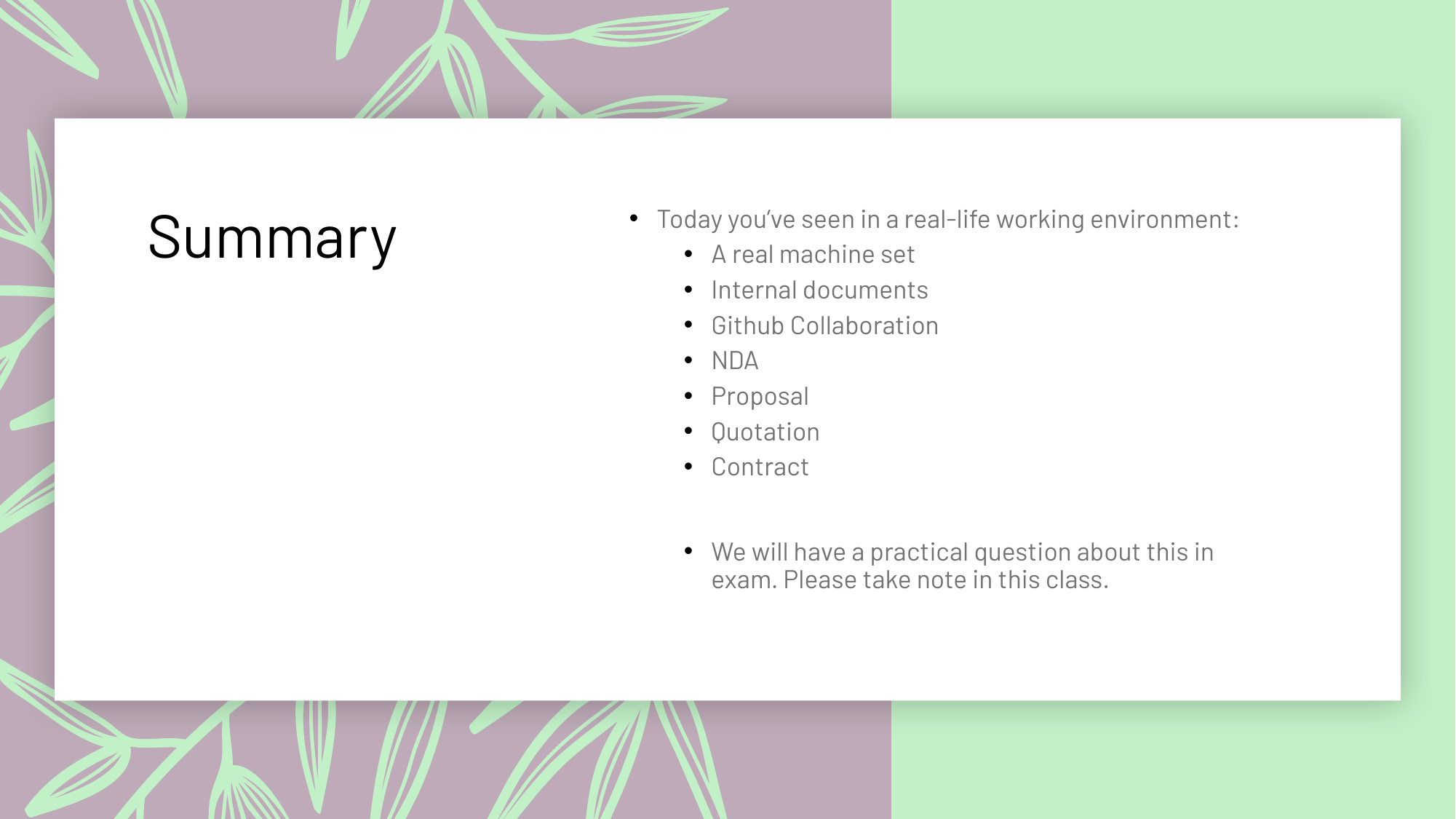

# Summary
Today you’ve seen in a real-life working environment:
A real machine set
Internal documents
Github Collaboration
NDA
Proposal
Quotation
Contract

We will have a practical question about this in exam. Please take note in this class.